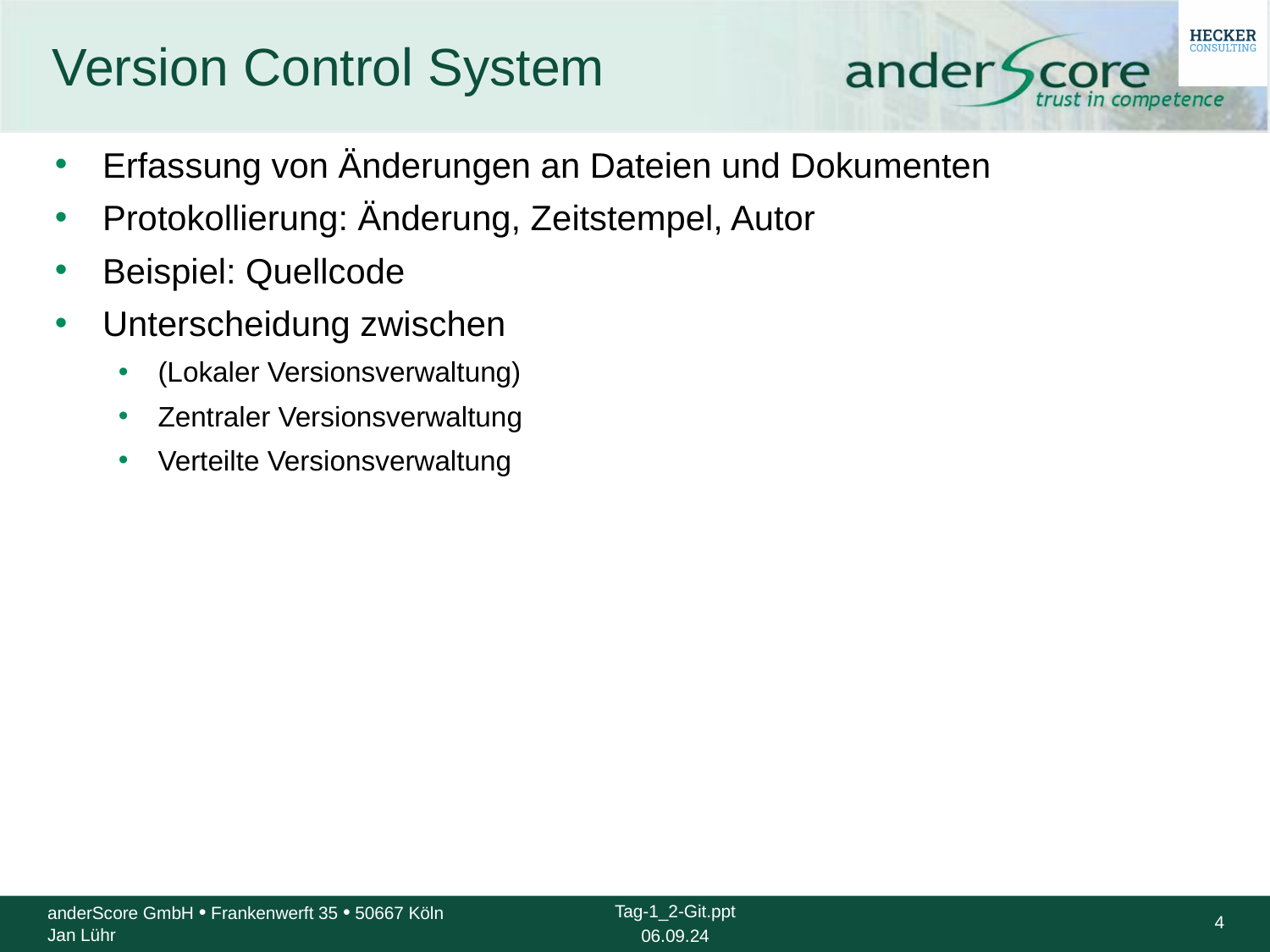

# Version Control System
Erfassung von Änderungen an Dateien und Dokumenten
Protokollierung: Änderung, Zeitstempel, Autor
Beispiel: Quellcode
Unterscheidung zwischen
(Lokaler Versionsverwaltung)
Zentraler Versionsverwaltung
Verteilte Versionsverwaltung